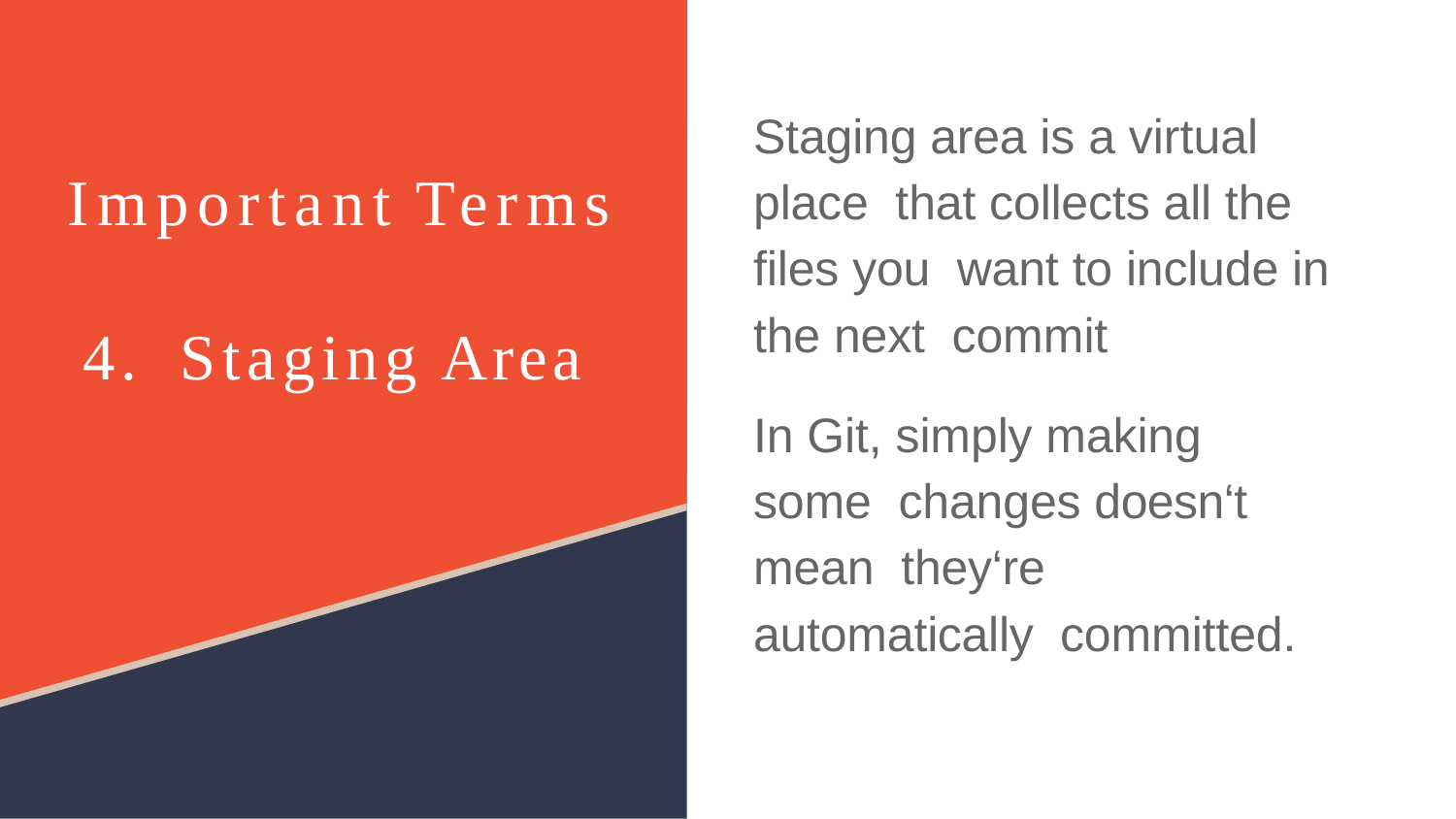

# Staging area is a virtual place  that collects all the ﬁles you  want to include in the next  commit
Important Terms
4.	Staging Area
In Git, simply making some  changes doesn‘t mean  they‘re automatically  committed.